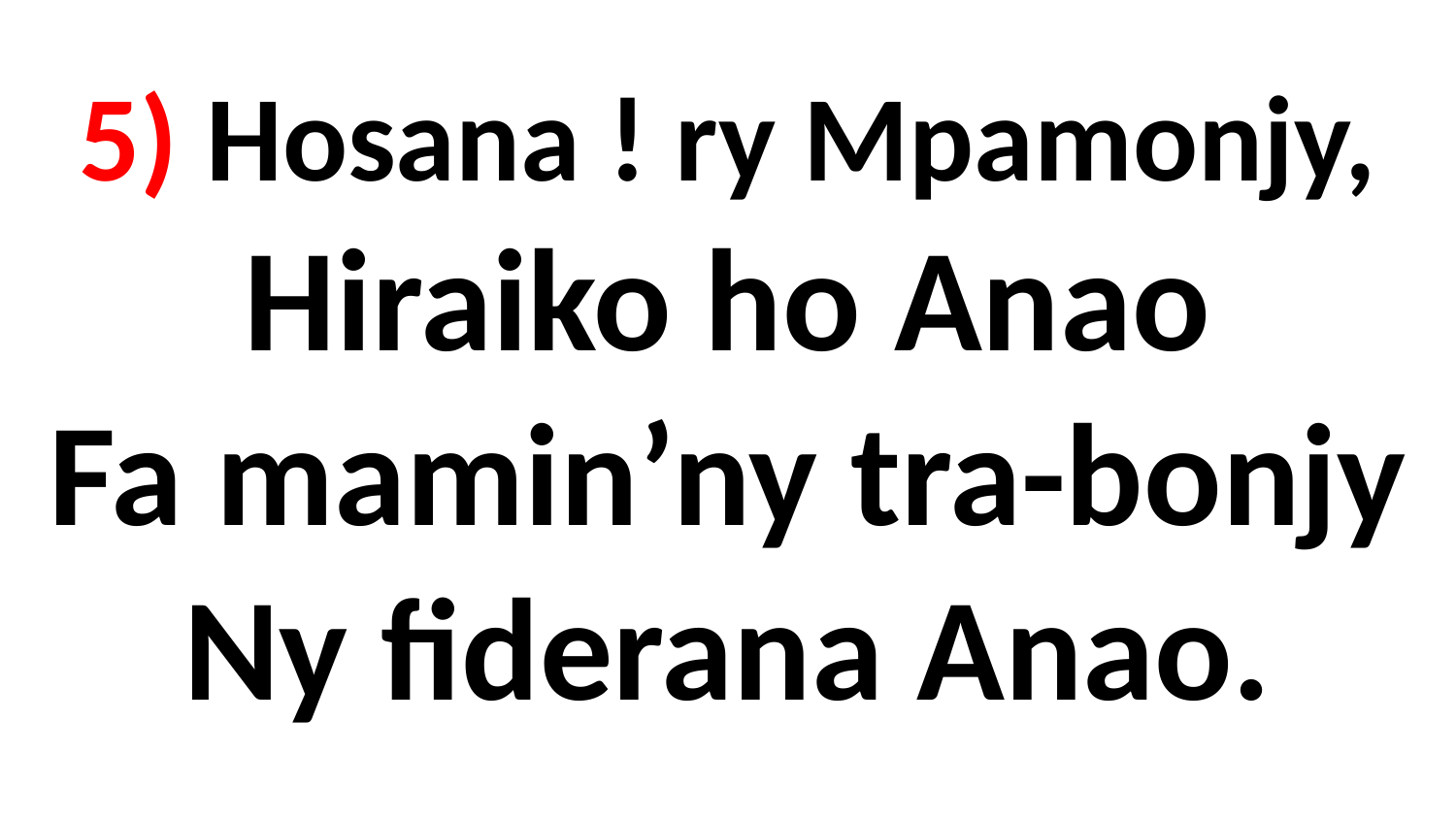

# 5) Hosana ! ry Mpamonjy, Hiraiko ho Anao Fa mamin’ny tra-bonjy Ny fiderana Anao.